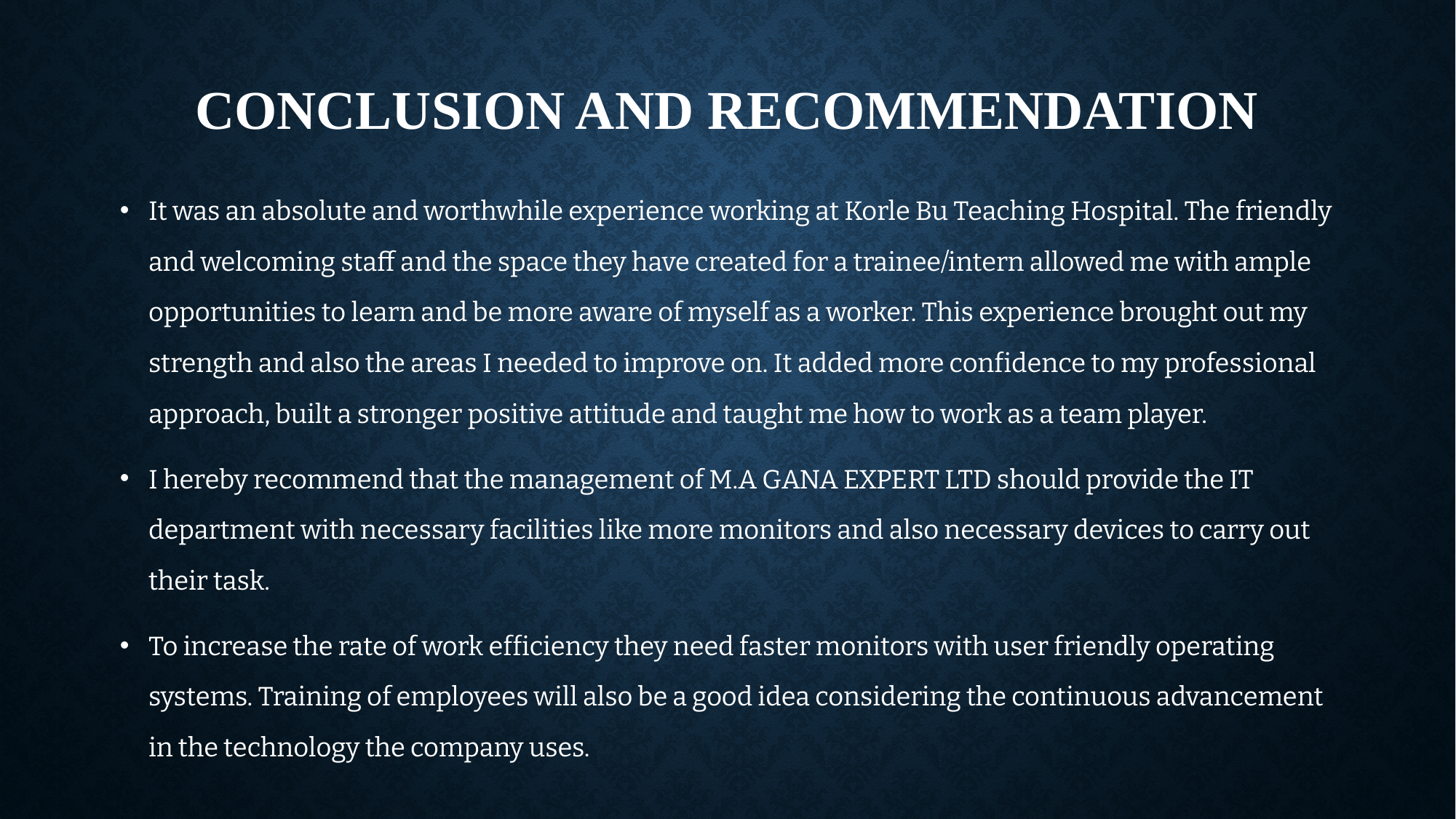

# CONCLUSION AND RECOMMENDATION
It was an absolute and worthwhile experience working at Korle Bu Teaching Hospital. The friendly and welcoming staff and the space they have created for a trainee/intern allowed me with ample opportunities to learn and be more aware of myself as a worker. This experience brought out my strength and also the areas I needed to improve on. It added more confidence to my professional approach, built a stronger positive attitude and taught me how to work as a team player.
I hereby recommend that the management of M.A GANA EXPERT LTD should provide the IT department with necessary facilities like more monitors and also necessary devices to carry out their task.
To increase the rate of work efficiency they need faster monitors with user friendly operating systems. Training of employees will also be a good idea considering the continuous advancement in the technology the company uses.